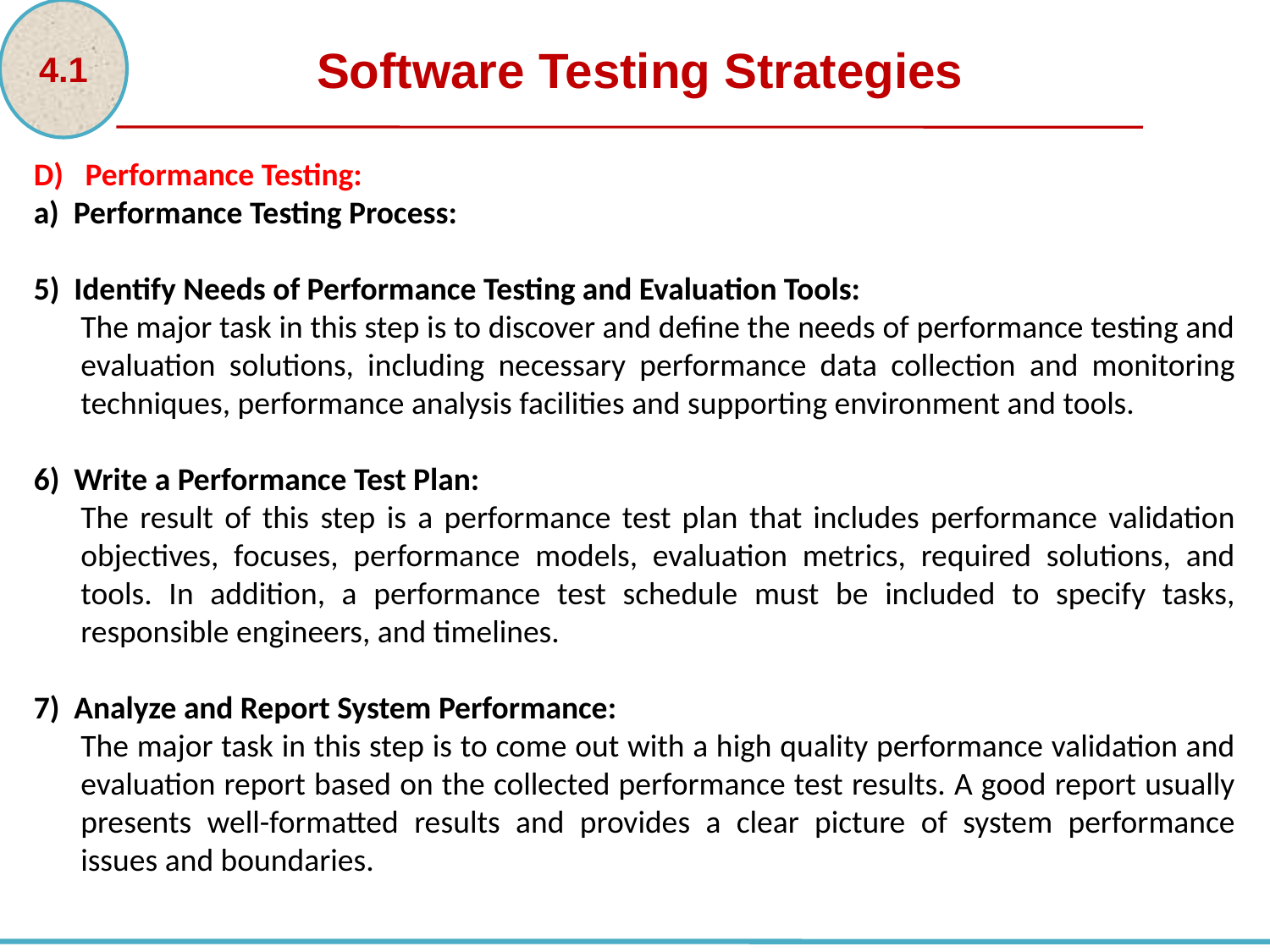

4.1
Software Testing Strategies
D)   Performance Testing:
a)  Performance Testing Process:

5)  Identify Needs of Performance Testing and Evaluation Tools:
The major task in this step is to discover and define the needs of performance testing and evaluation solutions, including necessary performance data collection and monitoring techniques, performance analysis facilities and supporting environment and tools.

6)  Write a Performance Test Plan:
The result of this step is a performance test plan that includes performance validation objectives, focuses, performance models, evaluation metrics, required solutions, and tools. In addition, a performance test schedule must be included to specify tasks, responsible engineers, and timelines.

7)  Analyze and Report System Performance:
The major task in this step is to come out with a high quality performance validation and evaluation report based on the collected performance test results. A good report usually presents well-formatted results and provides a clear picture of system performance issues and boundaries.